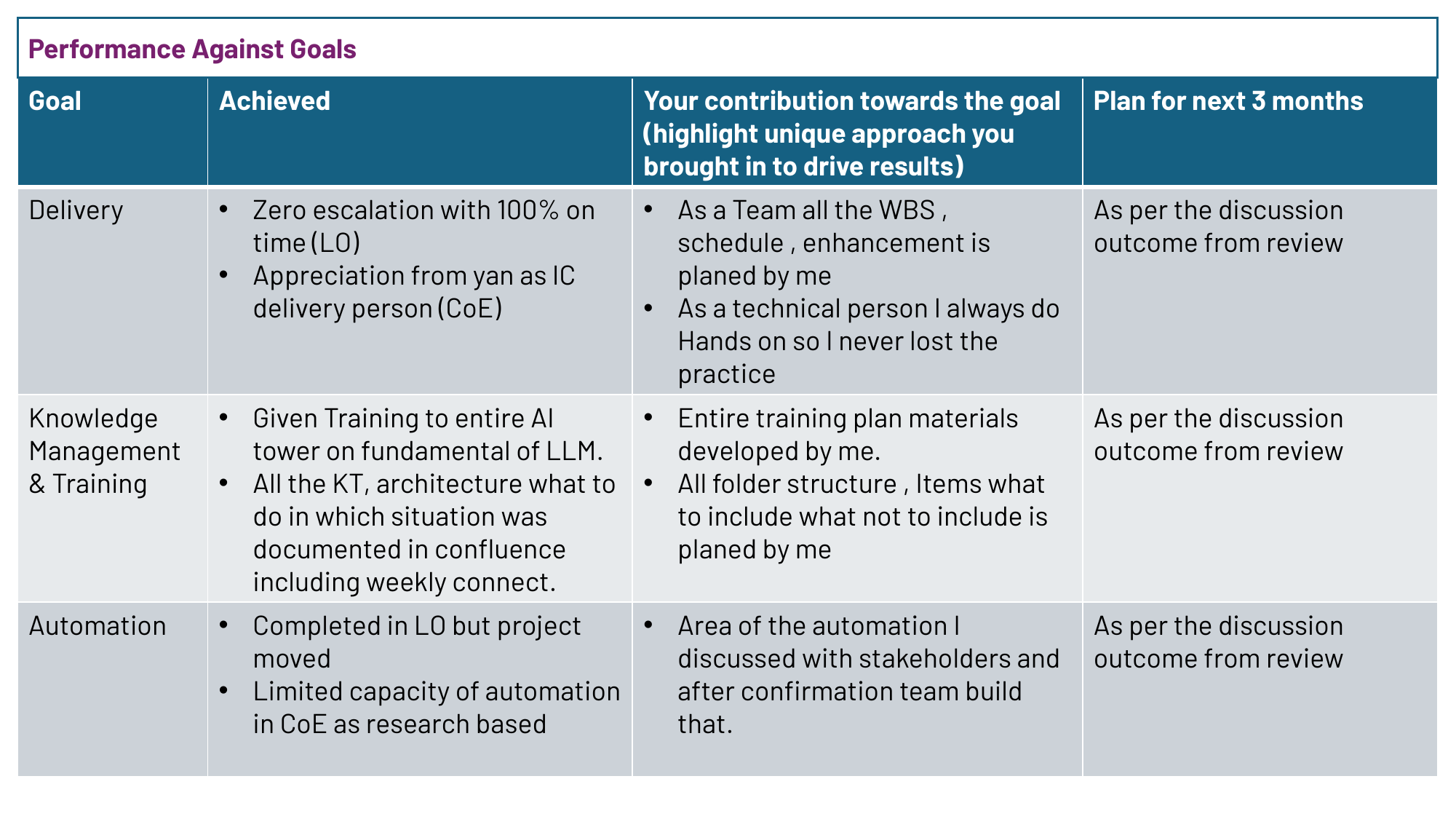

Performance Against Goals

| Goal | Achieved | Your contribution towards the goal (highlight unique approach you brought in to drive results) | Plan for next 3 months |
| --- | --- | --- | --- |
| Delivery | Zero escalation with 100% on time (LO) Appreciation from yan as IC delivery person (CoE) | As a Team all the WBS , schedule , enhancement is planed by me As a technical person I always do Hands on so I never lost the practice | As per the discussion outcome from review |
| Knowledge Management & Training | Given Training to entire AI tower on fundamental of LLM. All the KT, architecture what to do in which situation was documented in confluence including weekly connect. | Entire training plan materials developed by me. All folder structure , Items what to include what not to include is planed by me | As per the discussion outcome from review |
| Automation | Completed in LO but project moved Limited capacity of automation in CoE as research based | Area of the automation I discussed with stakeholders and after confirmation team build that. | As per the discussion outcome from review |